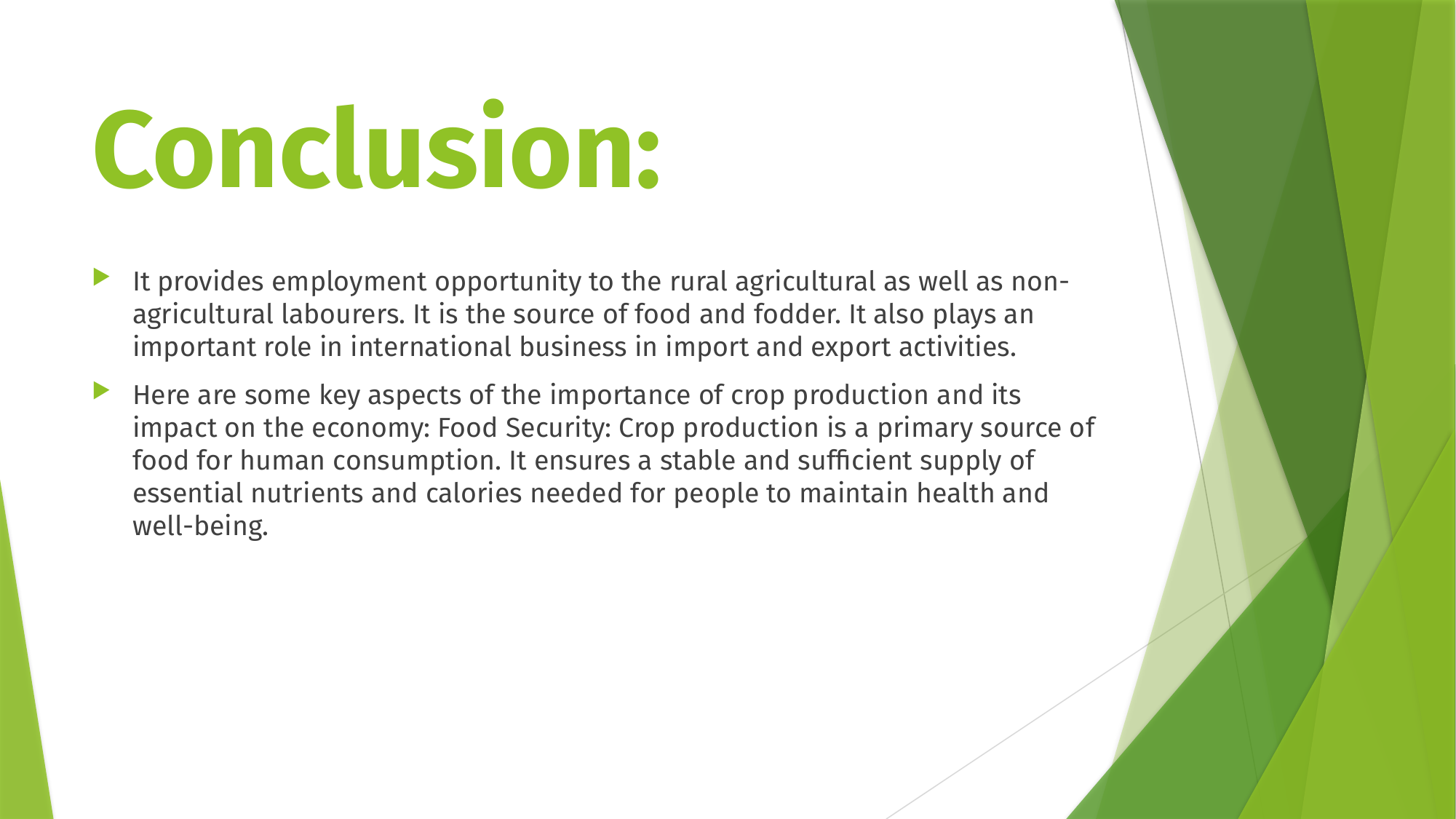

# Conclusion:
It provides employment opportunity to the rural agricultural as well as non-agricultural labourers. It is the source of food and fodder. It also plays an important role in international business in import and export activities.
Here are some key aspects of the importance of crop production and its impact on the economy: Food Security: Crop production is a primary source of food for human consumption. It ensures a stable and sufficient supply of essential nutrients and calories needed for people to maintain health and well-being.